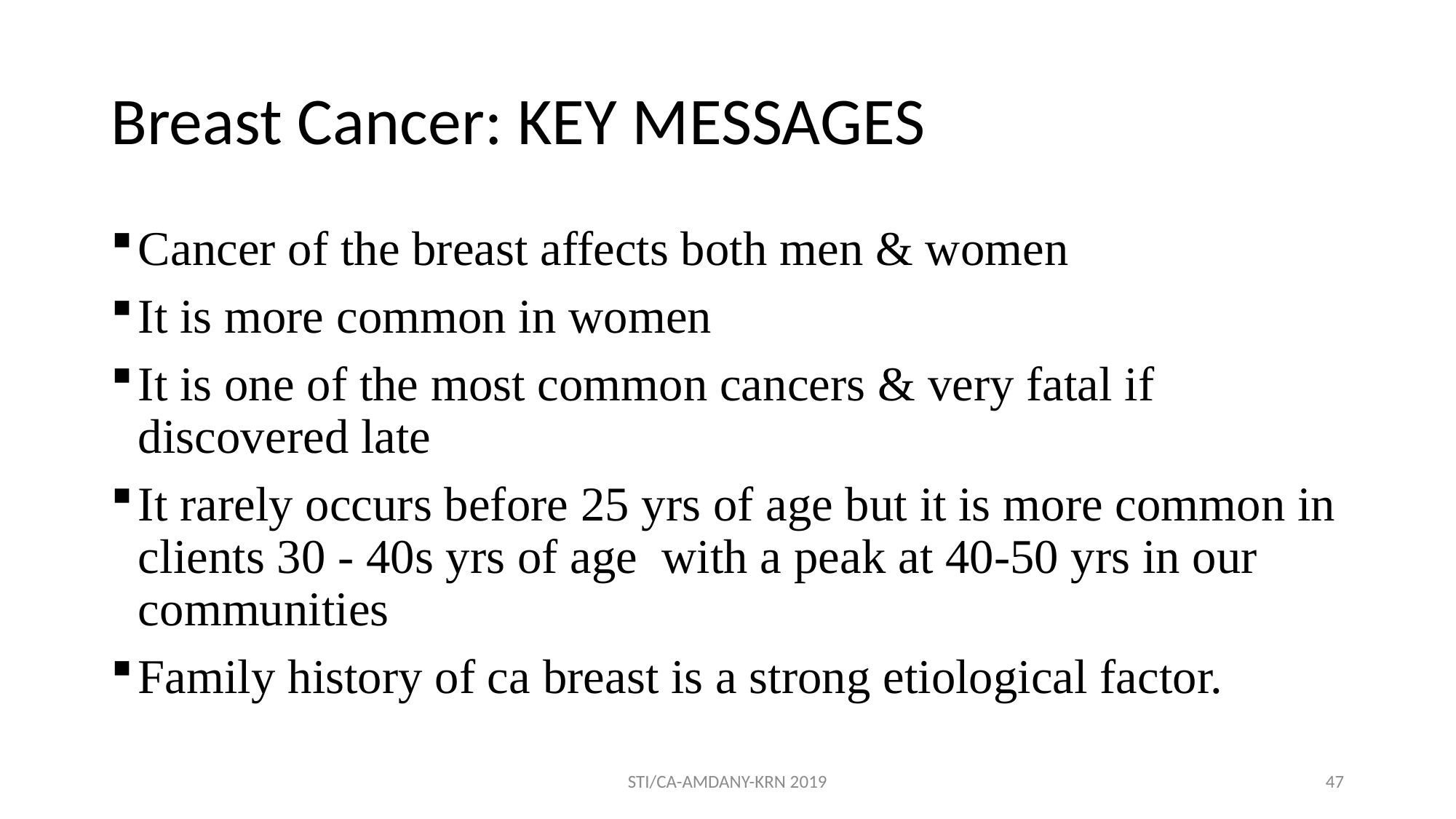

# Breast Cancer: KEY MESSAGES
Cancer of the breast affects both men & women
It is more common in women
It is one of the most common cancers & very fatal if discovered late
It rarely occurs before 25 yrs of age but it is more common in clients 30 - 40s yrs of age  with a peak at 40-50 yrs in our communities
Family history of ca breast is a strong etiological factor.
STI/CA-AMDANY-KRN 2019
47